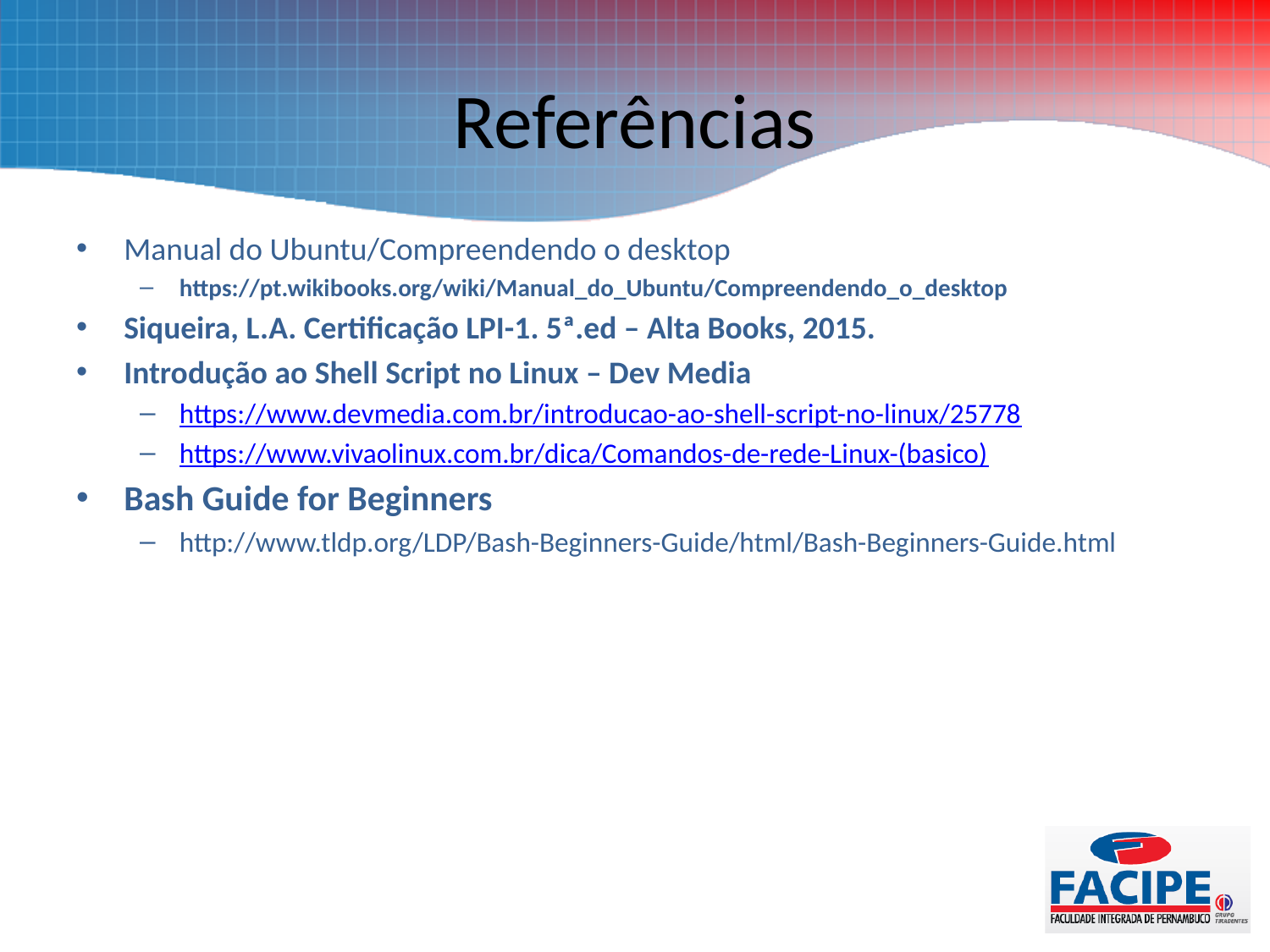

# Referências
Manual do Ubuntu/Compreendendo o desktop
https://pt.wikibooks.org/wiki/Manual_do_Ubuntu/Compreendendo_o_desktop
Siqueira, L.A. Certificação LPI-1. 5ª.ed – Alta Books, 2015.
Introdução ao Shell Script no Linux – Dev Media
https://www.devmedia.com.br/introducao-ao-shell-script-no-linux/25778
https://www.vivaolinux.com.br/dica/Comandos-de-rede-Linux-(basico)
Bash Guide for Beginners
http://www.tldp.org/LDP/Bash-Beginners-Guide/html/Bash-Beginners-Guide.html